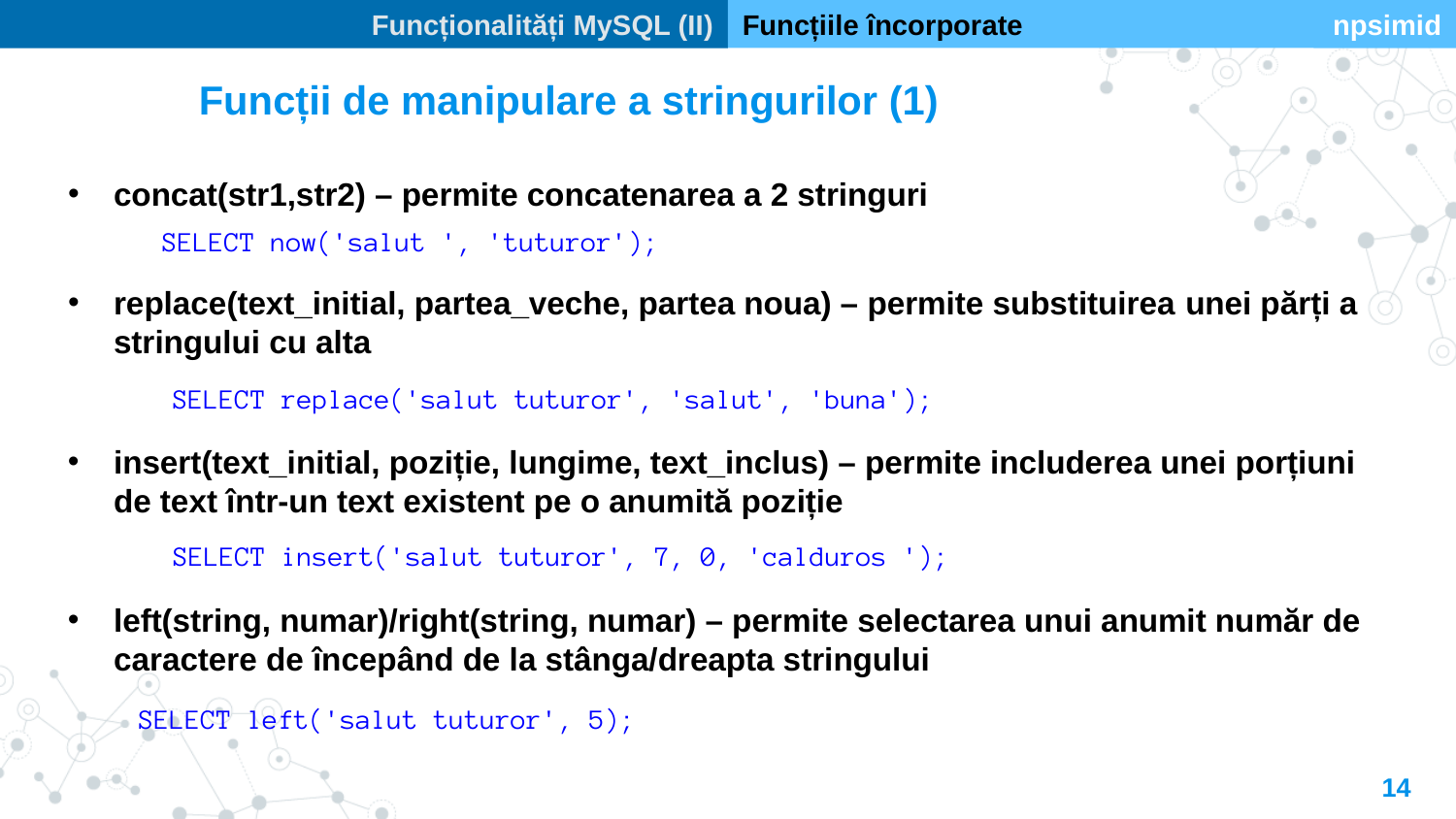

Funcționalități MySQL (II)
Funcțiile încorporate
npsimid
Funcții de manipulare a stringurilor (1)
concat(str1,str2) – permite concatenarea a 2 stringuri
SELECT now('salut ', 'tuturor');
replace(text_initial, partea_veche, partea noua) – permite substituirea unei părți a stringului cu alta
SELECT replace('salut tuturor', 'salut', 'buna');
insert(text_initial, poziție, lungime, text_inclus) – permite includerea unei porțiuni de text într-un text existent pe o anumită poziție
SELECT insert('salut tuturor', 7, 0, 'calduros ');
left(string, numar)/right(string, numar) – permite selectarea unui anumit număr de caractere de începând de la stânga/dreapta stringului
SELECT left('salut tuturor', 5);
14